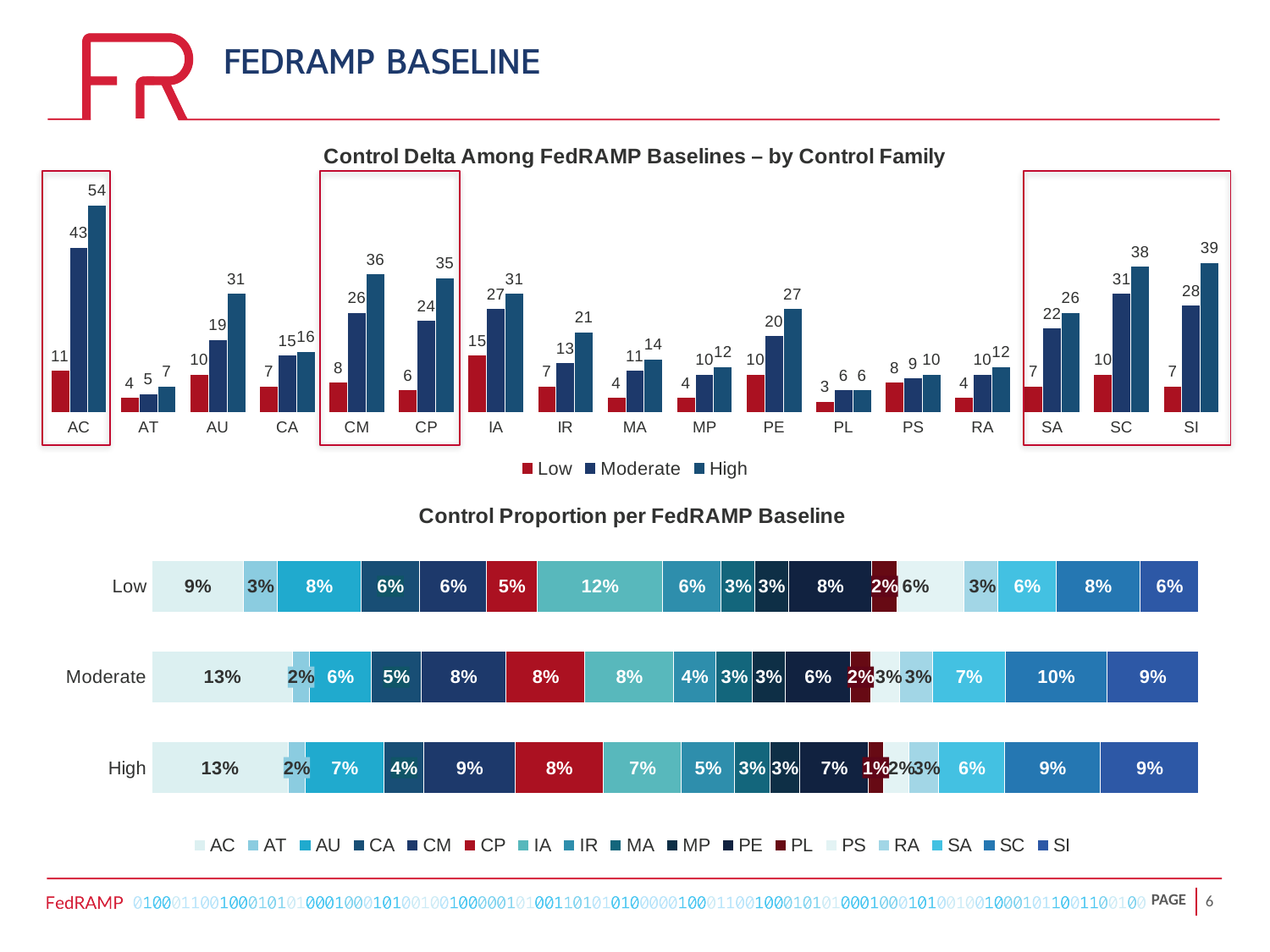

# Fedramp baseline

### Chart: Control Delta Among FedRAMP Baselines – by Control Family

| Category | Low | Moderate | High |
|---|---|---|---|
| AC | 11.0 | 43.0 | 54.0 |
| AT | 4.0 | 5.0 | 7.0 |
| AU | 10.0 | 19.0 | 31.0 |
| CA | 7.0 | 15.0 | 16.0 |
| CM | 8.0 | 26.0 | 36.0 |
| CP | 6.0 | 24.0 | 35.0 |
| IA | 15.0 | 27.0 | 31.0 |
| IR | 7.0 | 13.0 | 21.0 |
| MA | 4.0 | 11.0 | 14.0 |
| MP | 4.0 | 10.0 | 12.0 |
| PE | 10.0 | 20.0 | 27.0 |
| PL | 3.0 | 6.0 | 6.0 |
| PS | 8.0 | 9.0 | 10.0 |
| RA | 4.0 | 10.0 | 12.0 |
| SA | 7.0 | 22.0 | 26.0 |
| SC | 10.0 | 31.0 | 38.0 |
| SI | 7.0 | 28.0 | 39.0 |

### Chart: Control Proportion per FedRAMP Baseline

| Category | AC | AT | AU | CA | CM | CP | IA | IR | MA | MP | PE | PL | PS | RA | SA | SC | SI |
|---|---|---|---|---|---|---|---|---|---|---|---|---|---|---|---|---|---|
| Low | 0.088 | 0.032 | 0.08 | 0.056 | 0.064 | 0.048 | 0.12 | 0.056 | 0.032 | 0.032 | 0.08 | 0.024 | 0.064 | 0.032 | 0.056 | 0.08 | 0.056 |
| Moderate | 0.134796238244514 | 0.0156739811912226 | 0.0595611285266458 | 0.0470219435736677 | 0.0815047021943574 | 0.0752351097178683 | 0.0846394984326019 | 0.0407523510971787 | 0.0344827586206897 | 0.0313479623824451 | 0.0626959247648903 | 0.0188087774294671 | 0.0282131661442006 | 0.0313479623824451 | 0.0689655172413793 | 0.0971786833855799 | 0.0877742946708464 |
| High | 0.130120481927711 | 0.0168674698795181 | 0.0746987951807229 | 0.0385542168674699 | 0.0867469879518072 | 0.0843373493975904 | 0.0746987951807229 | 0.0506024096385542 | 0.0337349397590361 | 0.0289156626506024 | 0.0650602409638554 | 0.0144578313253012 | 0.0240963855421687 | 0.0289156626506024 | 0.0626506024096386 | 0.091566265060241 | 0.0939759036144578 |